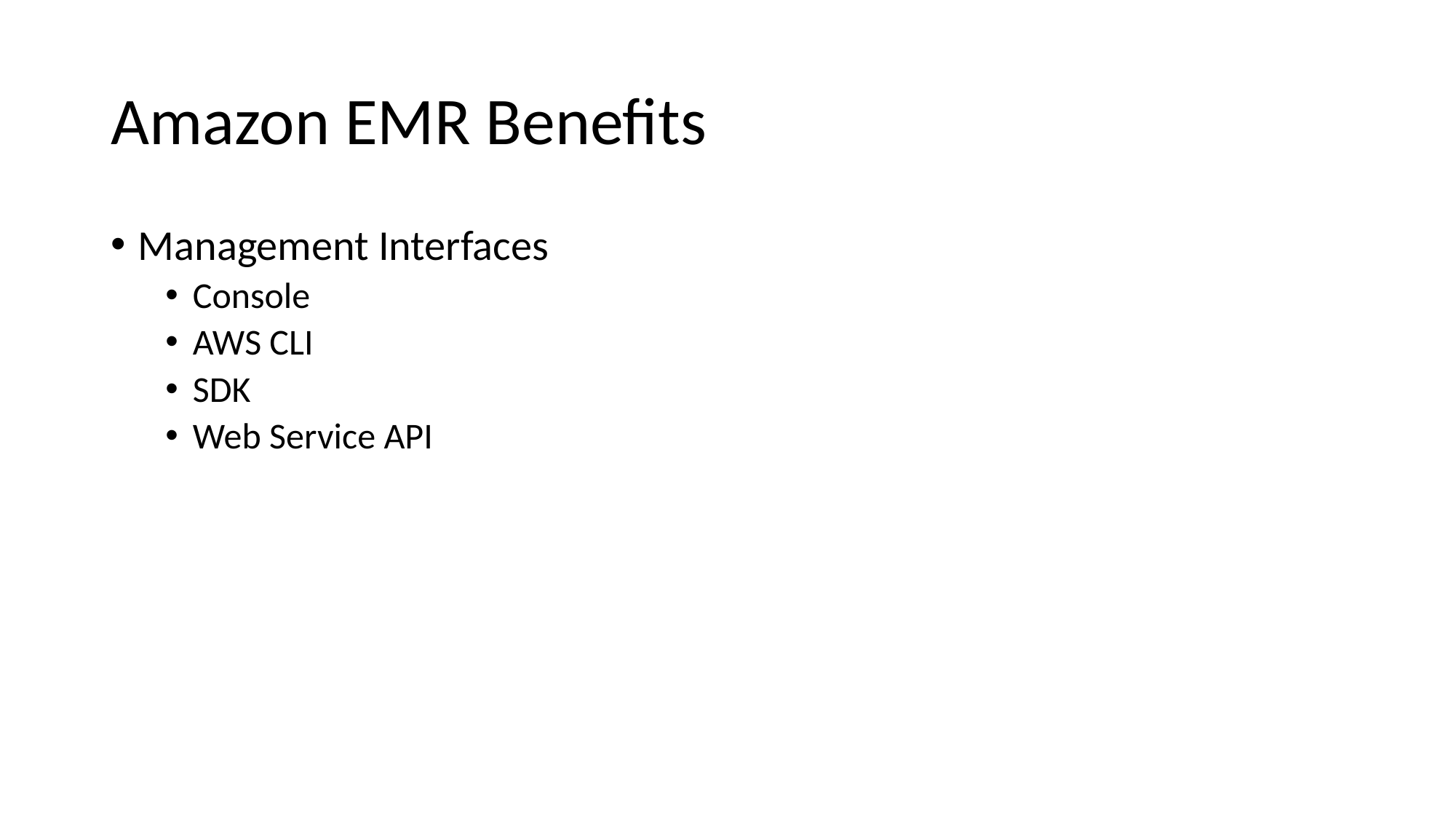

# Amazon EMR Benefits
Management Interfaces
Console
AWS CLI
SDK
Web Service API